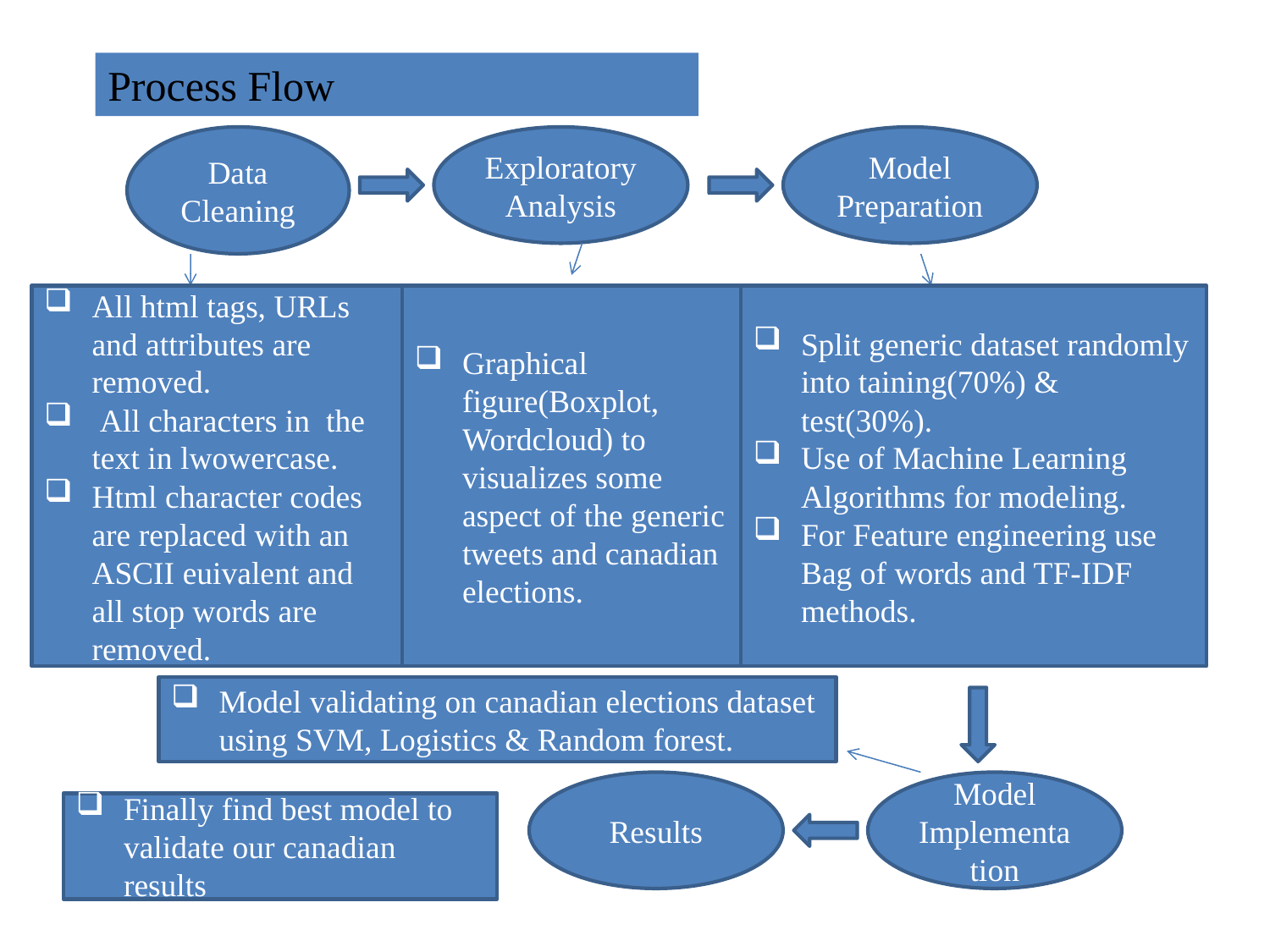

Process Flow
Data Cleaning
Exploratory Analysis
Model Preparation

All html tags, URLs and attributes are removed.
 All characters in  the text in lwowercase.
Html character codes are replaced with an ASCII euivalent and all stop words are removed.
Graphical figure(Boxplot, Wordcloud) to visualizes some aspect of the generic tweets and canadian elections.
Split generic dataset randomly into taining(70%) & test(30%).
Use of Machine Learning Algorithms for modeling.
For Feature engineering use Bag of words and TF-IDF methods.
Model validating on canadian elections dataset using SVM, Logistics & Random forest.

Results
Model Implementation
Finally find best model to validate our canadian results